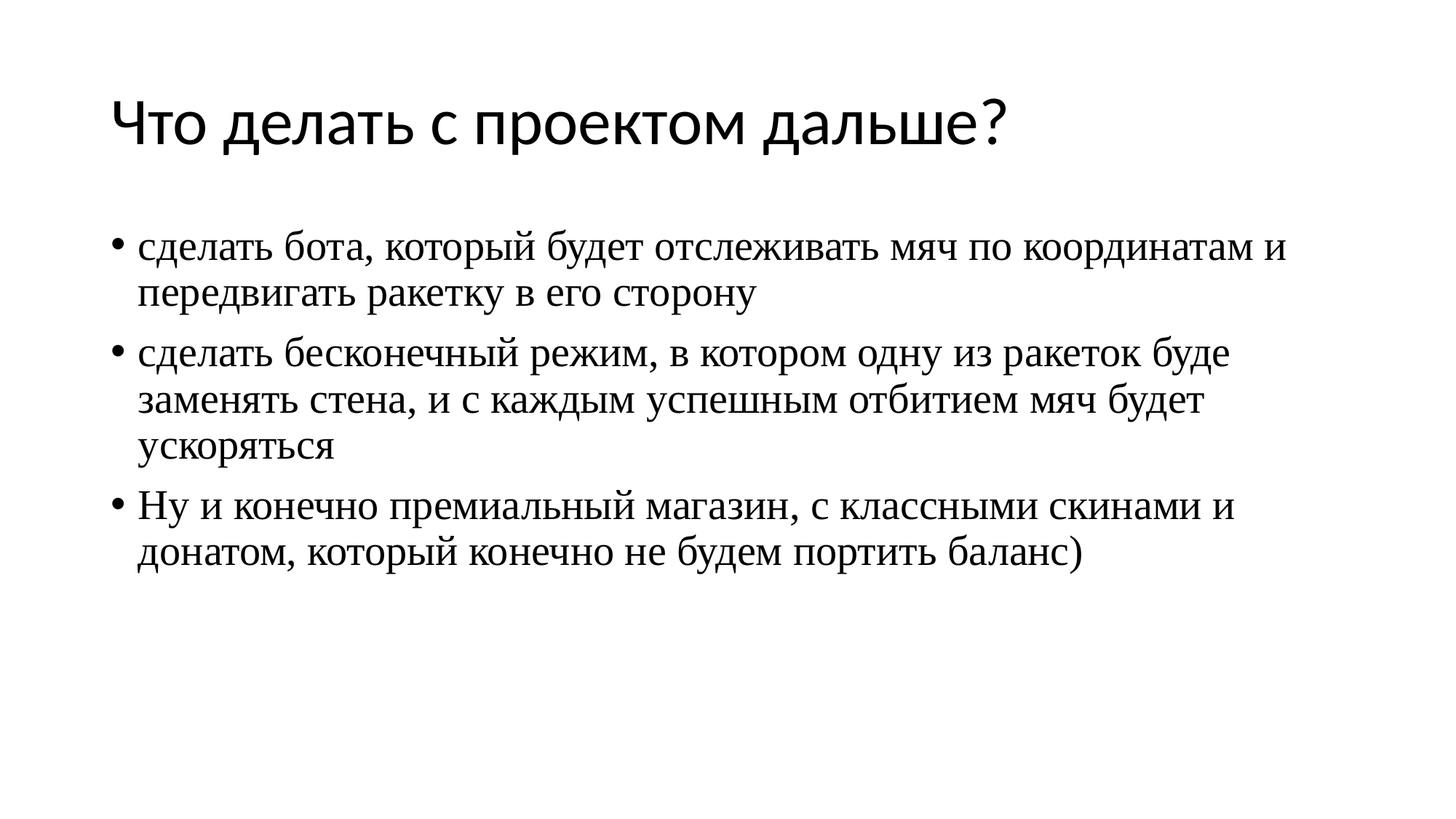

# Что делать с проектом дальше?
сделать бота, который будет отслеживать мяч по координатам и передвигать ракетку в его сторону
сделать бесконечный режим, в котором одну из ракеток буде заменять стена, и с каждым успешным отбитием мяч будет ускоряться
Ну и конечно премиальный магазин, с классными скинами и донатом, который конечно не будем портить баланс)